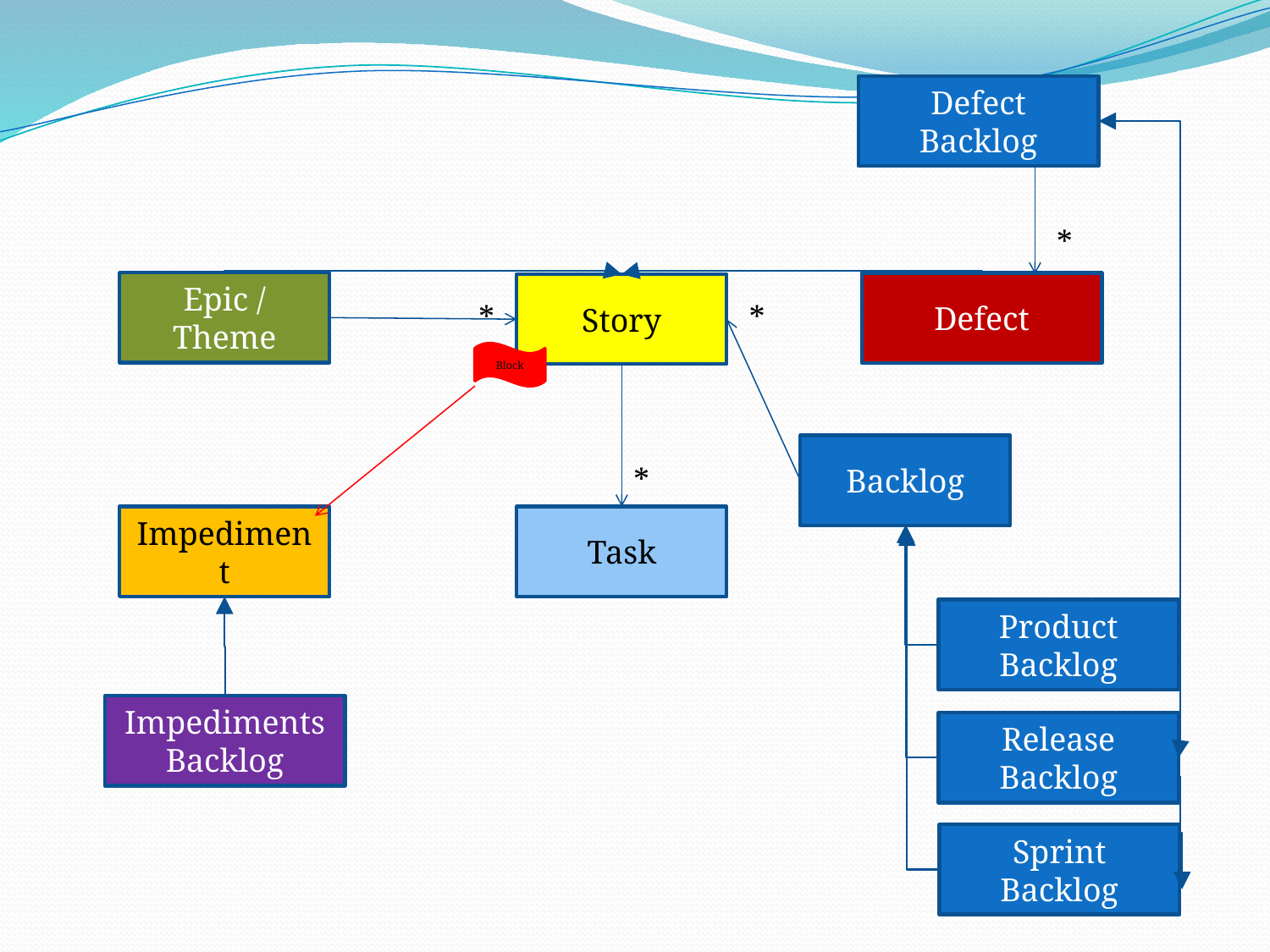

Defect
Backlog
*
Epic / Theme
Defect
Story
*
*
Block
Backlog
*
Impediment
Task
Product Backlog
Impediments
Backlog
Release
Backlog
Sprint
Backlog